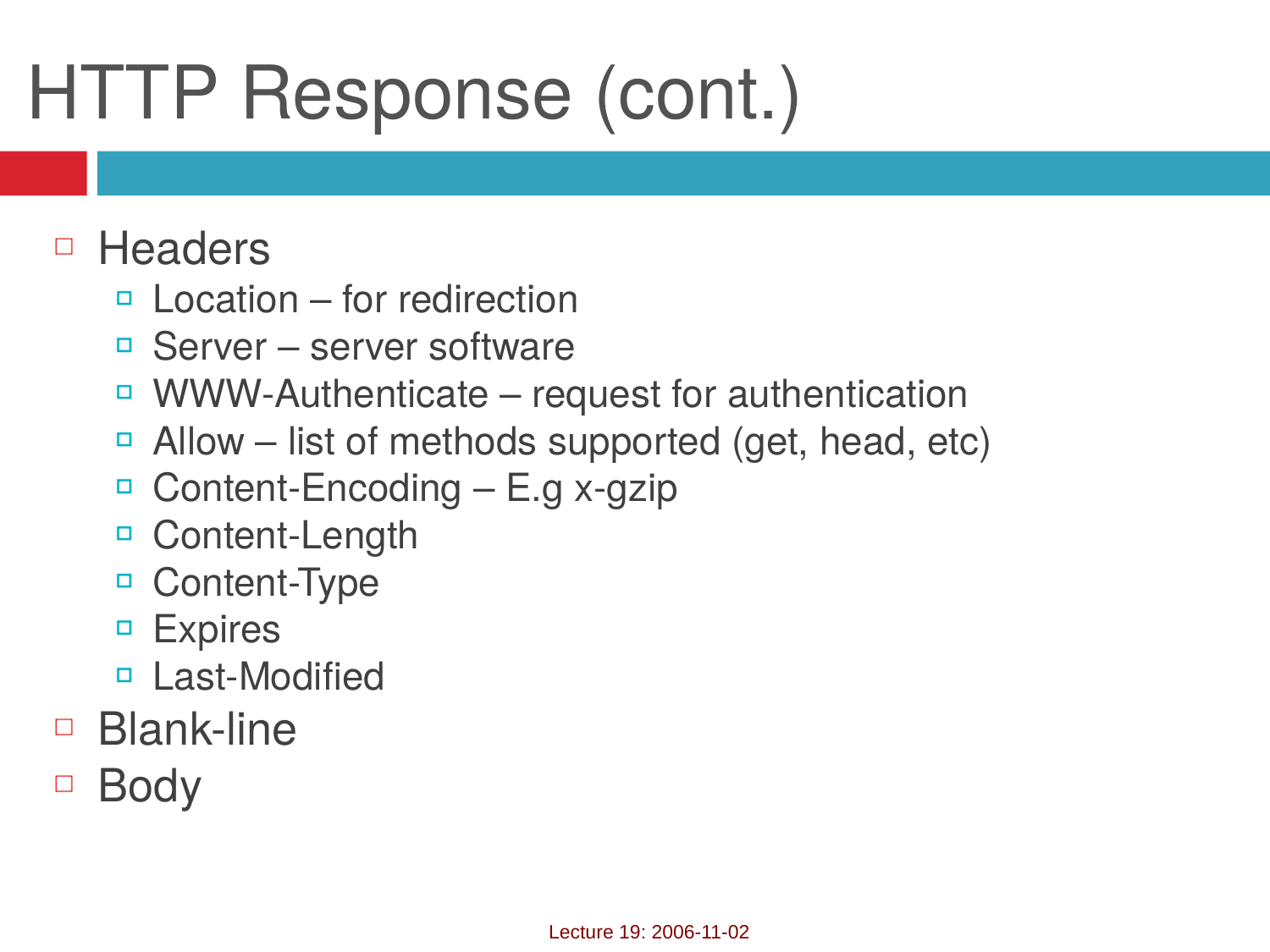

# HTTP Response (cont.)
9
Headers
Location – for redirection
Server – server software
WWW-Authenticate – request for authentication
Allow – list of methods supported (get, head, etc)
Content-Encoding – E.g x-gzip
Content-Length
Content-Type
Expires
Last-Modified
Blank-line
Body
Lecture 19: 2006-11-02